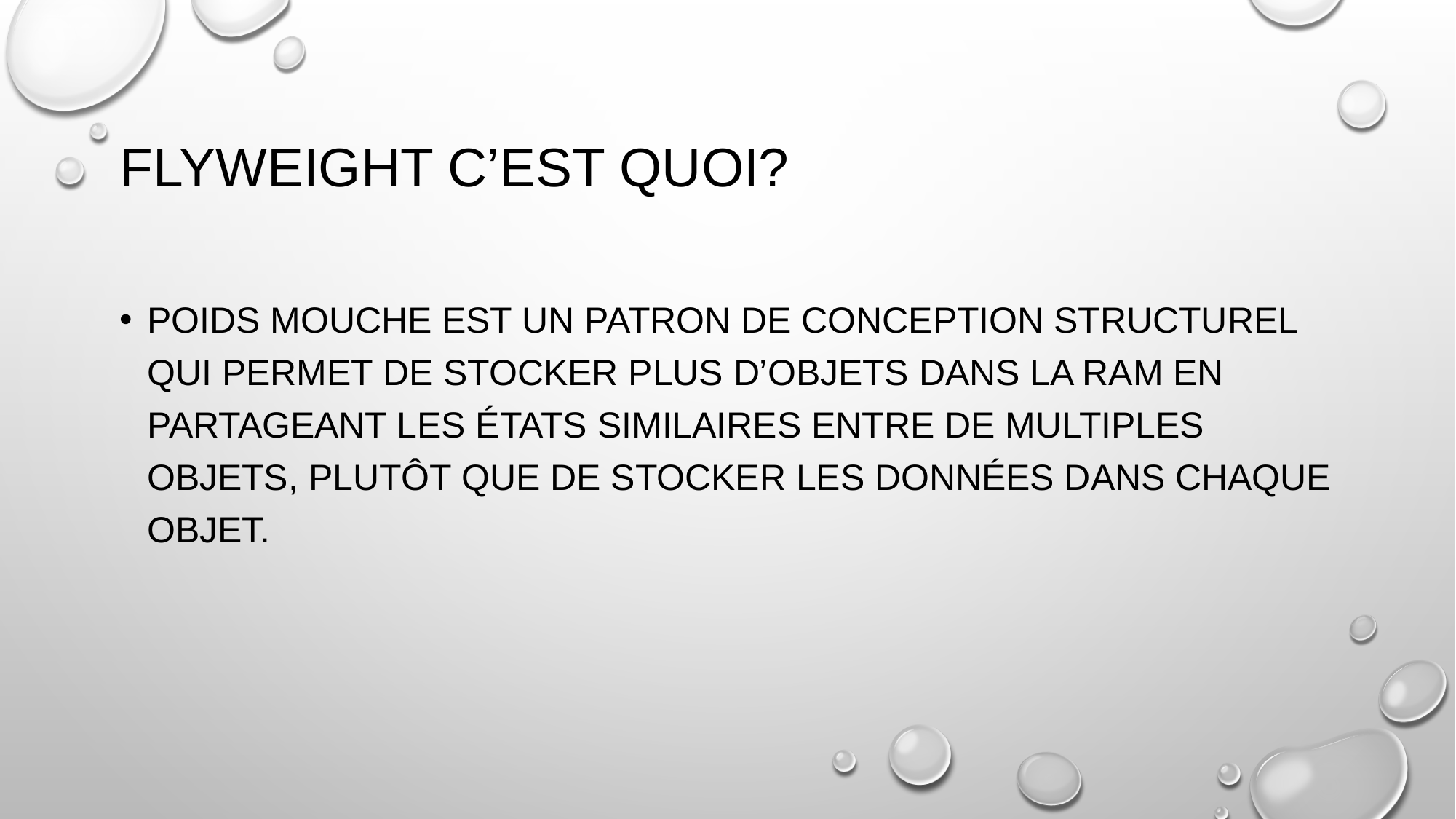

# FlyWEight c’est quoi?
Poids mouche est un patron de conception structurel qui permet de stocker plus d’objets dans la RAM en partageant les états similaires entre de multiples objets, plutôt que de stocker les données dans chaque objet.